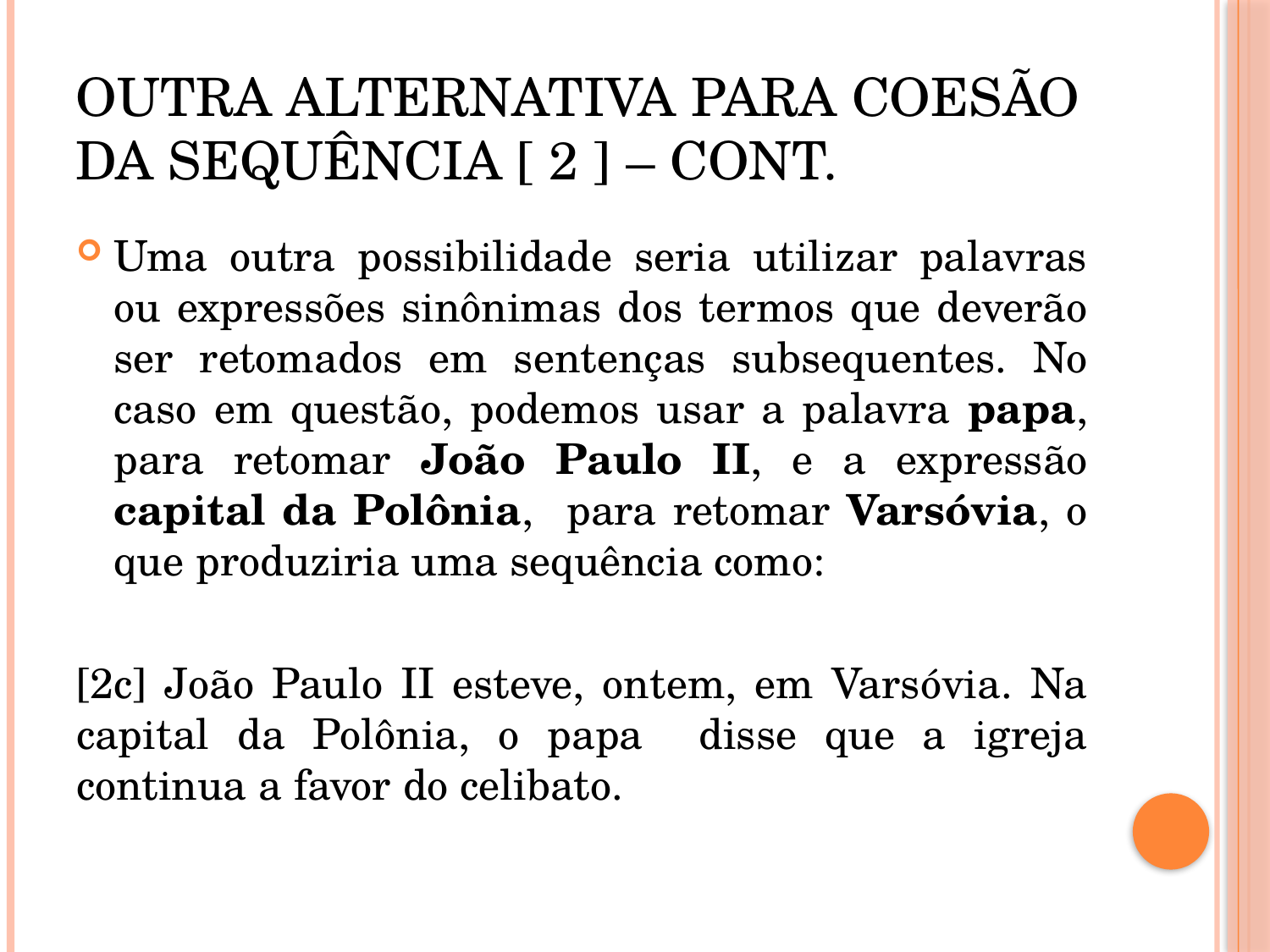

# Outra alternativa para coesão da sequência [ 2 ] – cont.
Uma outra possibilidade seria utilizar palavras ou expressões sinônimas dos termos que deverão ser retomados em sentenças subsequentes. No caso em questão, podemos usar a palavra papa, para retomar João Paulo II, e a expressão capital da Polônia,  para retomar Varsóvia, o que produziria uma sequência como:

[2c] João Paulo II esteve, ontem, em Varsóvia. Na capital da Polônia, o papa  disse que a igreja continua a favor do celibato.